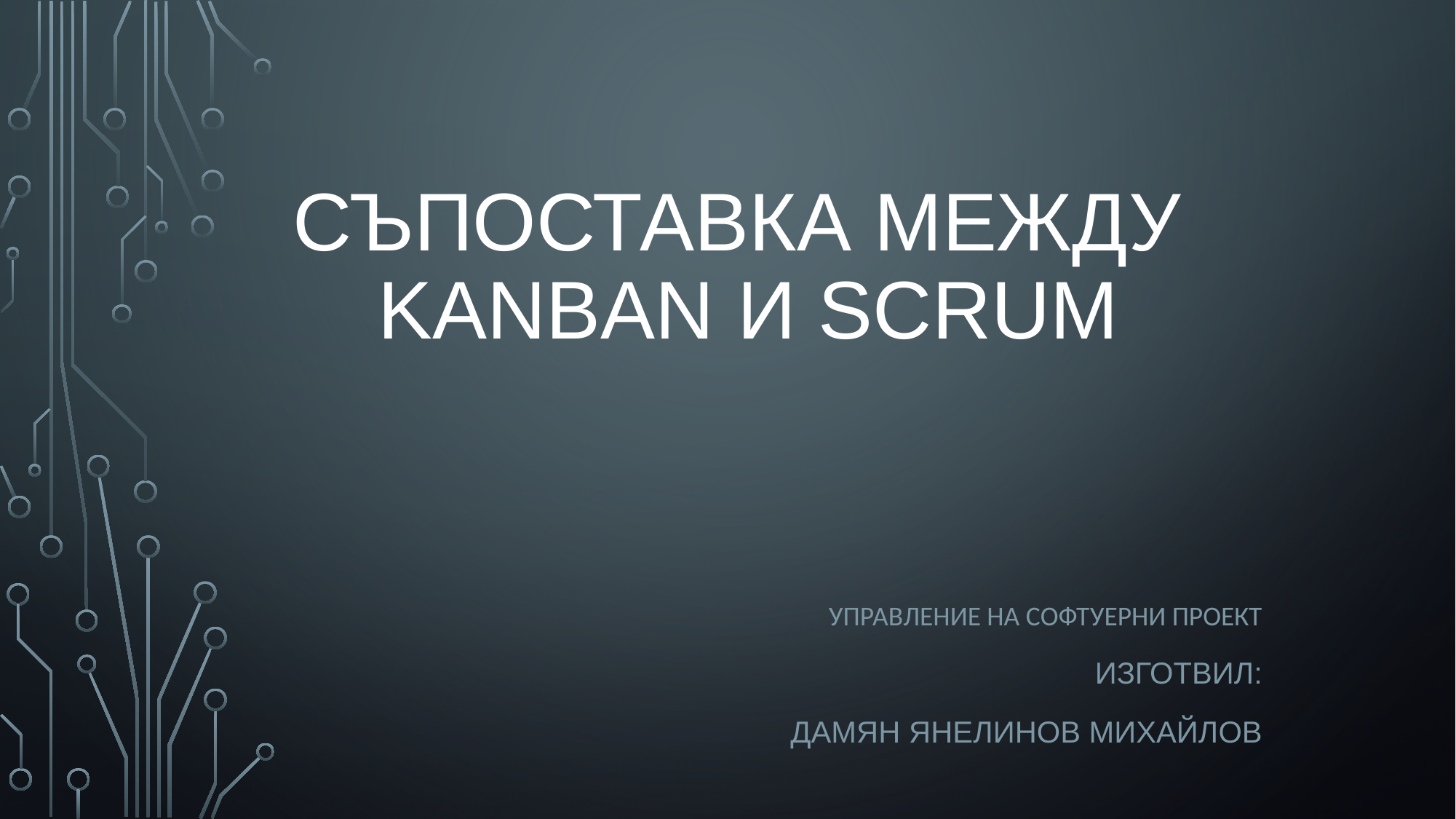

# СЪПОСТАВКА МЕЖДУ KANBAN И SCRUM
Управление на софтуерни проект
Изготвил:
Дамян янелинов михайлов